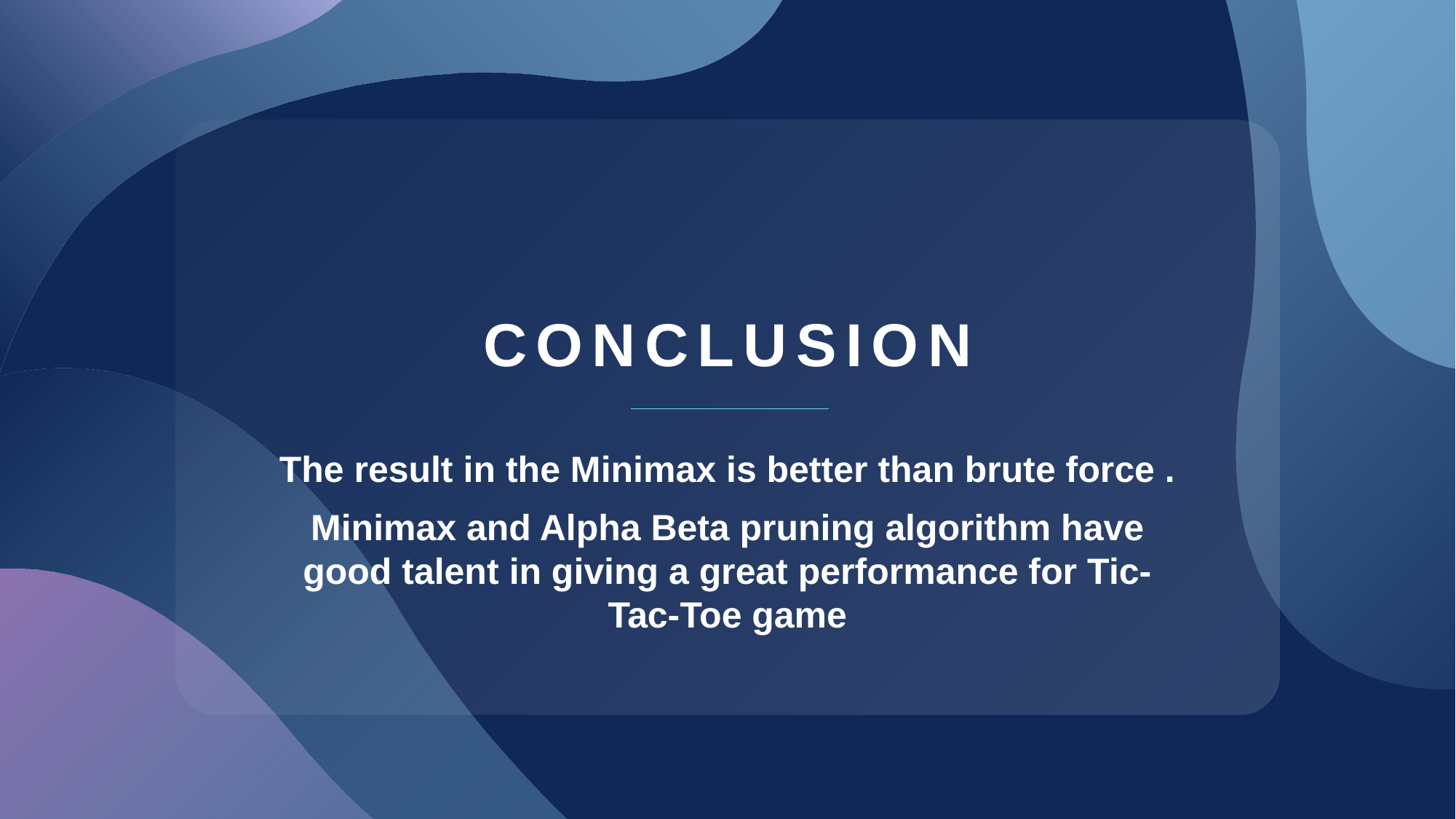

# CONCLUSION
The result in the Minimax is better than brute force .
Minimax and Alpha Beta pruning algorithm have good talent in giving a great performance for Tic-Tac-Toe game